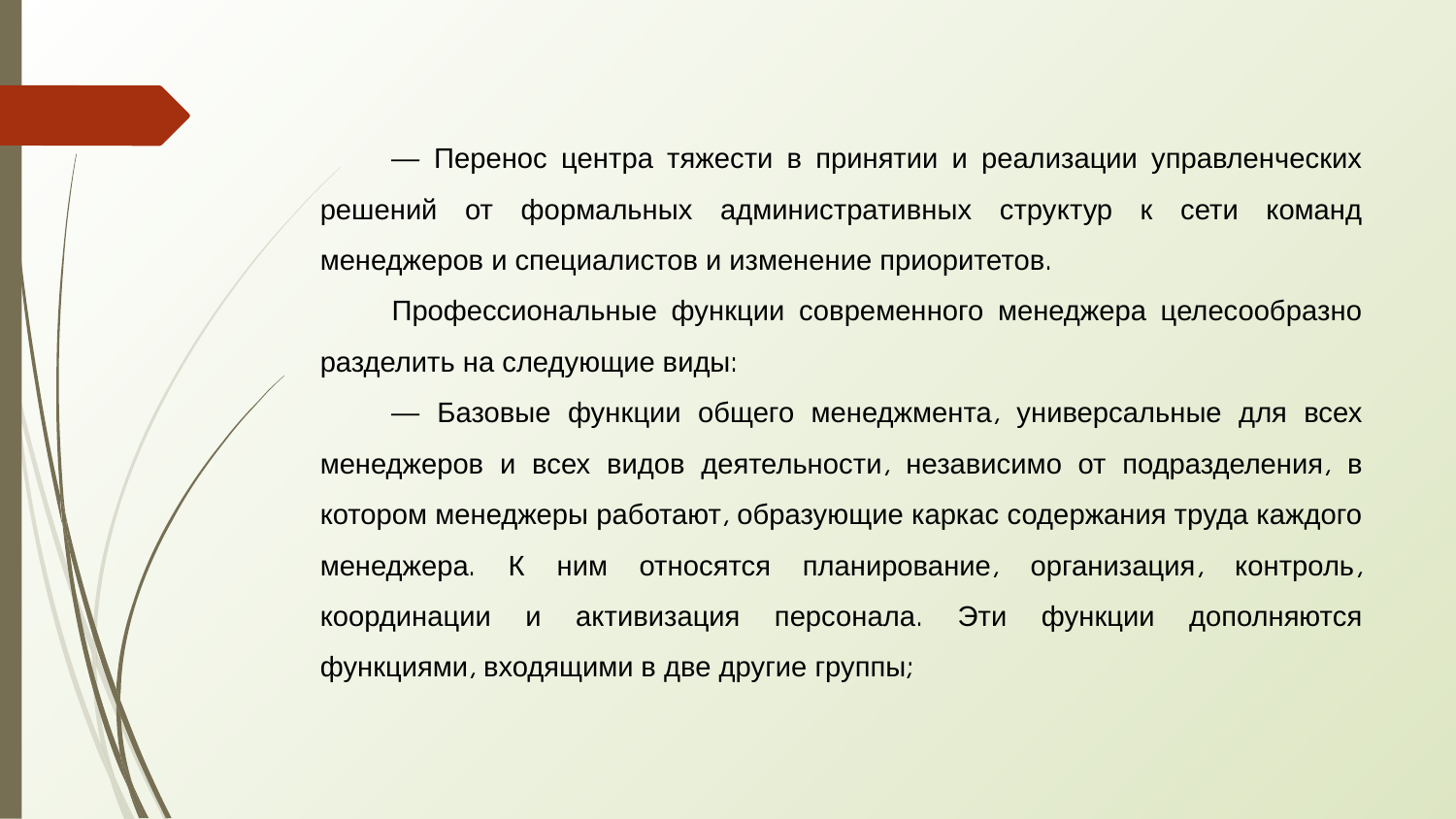

— Перенос центра тяжести в принятии и реализации управленческих решений от формальных административных структур к сети команд менеджеров и специалистов и изменение приоритетов.
Профессиональные функции современного менеджера целесообразно разделить на следующие виды:
— Базовые функции общего менеджмента, универсальные для всех менеджеров и всех видов деятельности, независимо от подразделения, в котором менеджеры работают, образующие каркас содержания труда каждого менеджера. К ним относятся планирование, организация, контроль, координации и активизация персонала. Эти функции дополняются функциями, входящими в две другие группы;